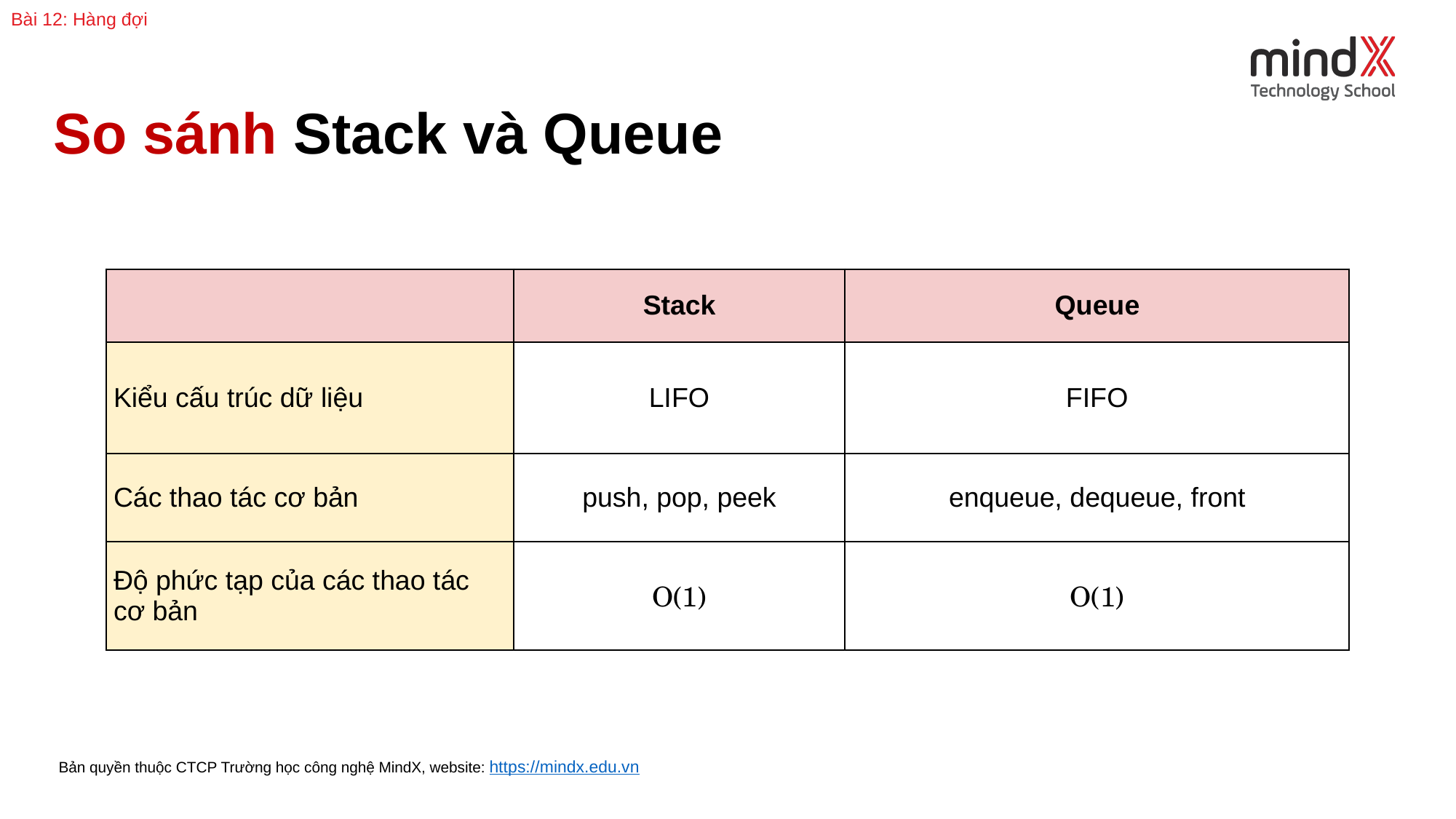

Bài 12: Hàng đợi
So sánh Stack và Queue
|  | Stack | Queue |
| --- | --- | --- |
| Kiểu cấu trúc dữ liệu | LIFO | FIFO |
| Các thao tác cơ bản | push, pop, peek | enqueue, dequeue, front |
| Độ phức tạp của các thao tác cơ bản | O(1) | O(1) |
Bản quyền thuộc CTCP Trường học công nghệ MindX, website: https://mindx.edu.vn